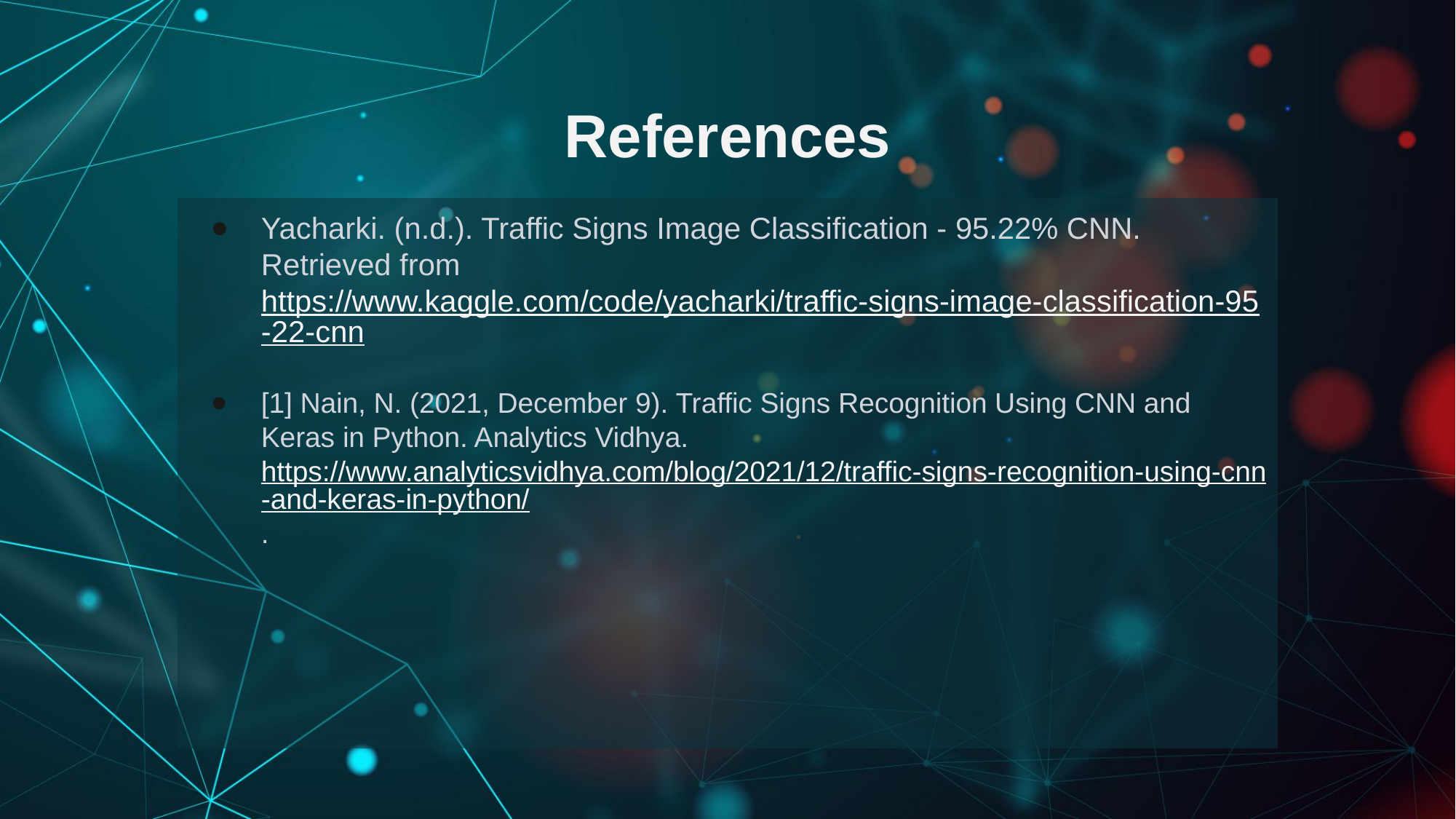

# References
Yacharki. (n.d.). Traffic Signs Image Classification - 95.22% CNN. Retrieved from https://www.kaggle.com/code/yacharki/traffic-signs-image-classification-95-22-cnn

[1] Nain, N. (2021, December 9). Traffic Signs Recognition Using CNN and Keras in Python. Analytics Vidhya. https://www.analyticsvidhya.com/blog/2021/12/traffic-signs-recognition-using-cnn-and-keras-in-python/.